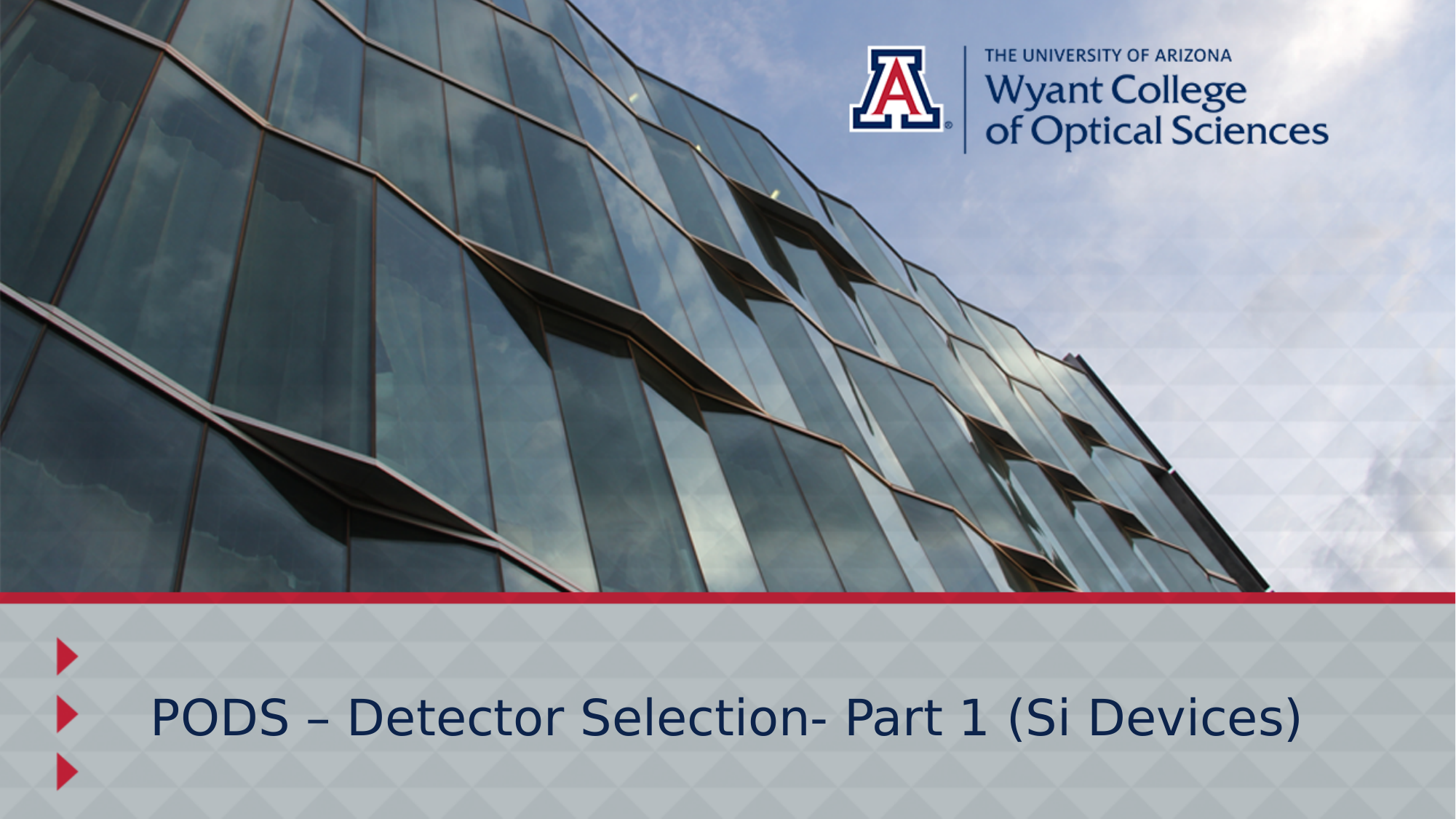

# PODS – Detector Selection- Part 1 (Si Devices)